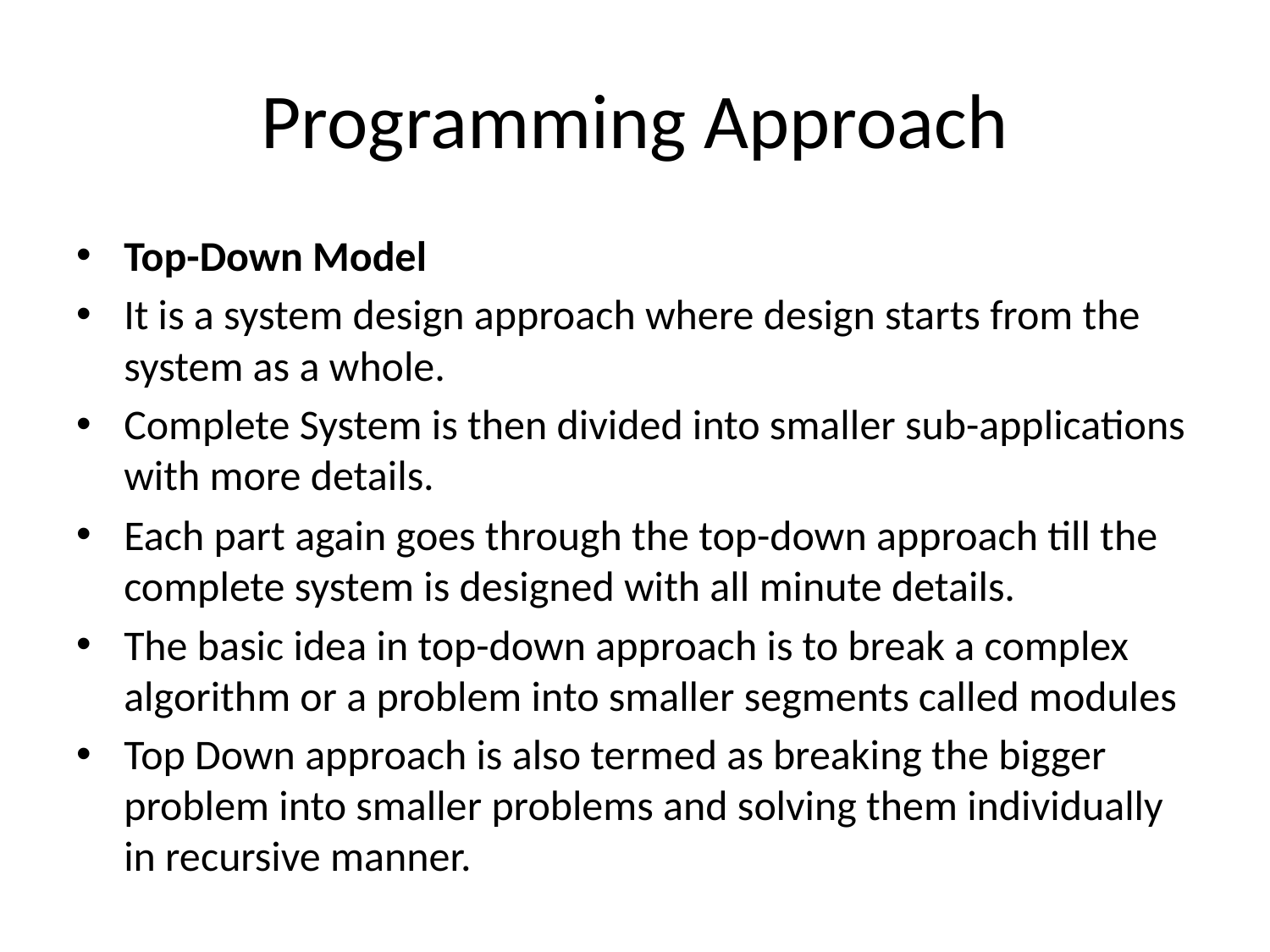

# Programming Approach
Top-Down Model
It is a system design approach where design starts from the system as a whole.
Complete System is then divided into smaller sub-applications with more details.
Each part again goes through the top-down approach till the complete system is designed with all minute details.
The basic idea in top-down approach is to break a complex algorithm or a problem into smaller segments called modules
Top Down approach is also termed as breaking the bigger problem into smaller problems and solving them individually in recursive manner.